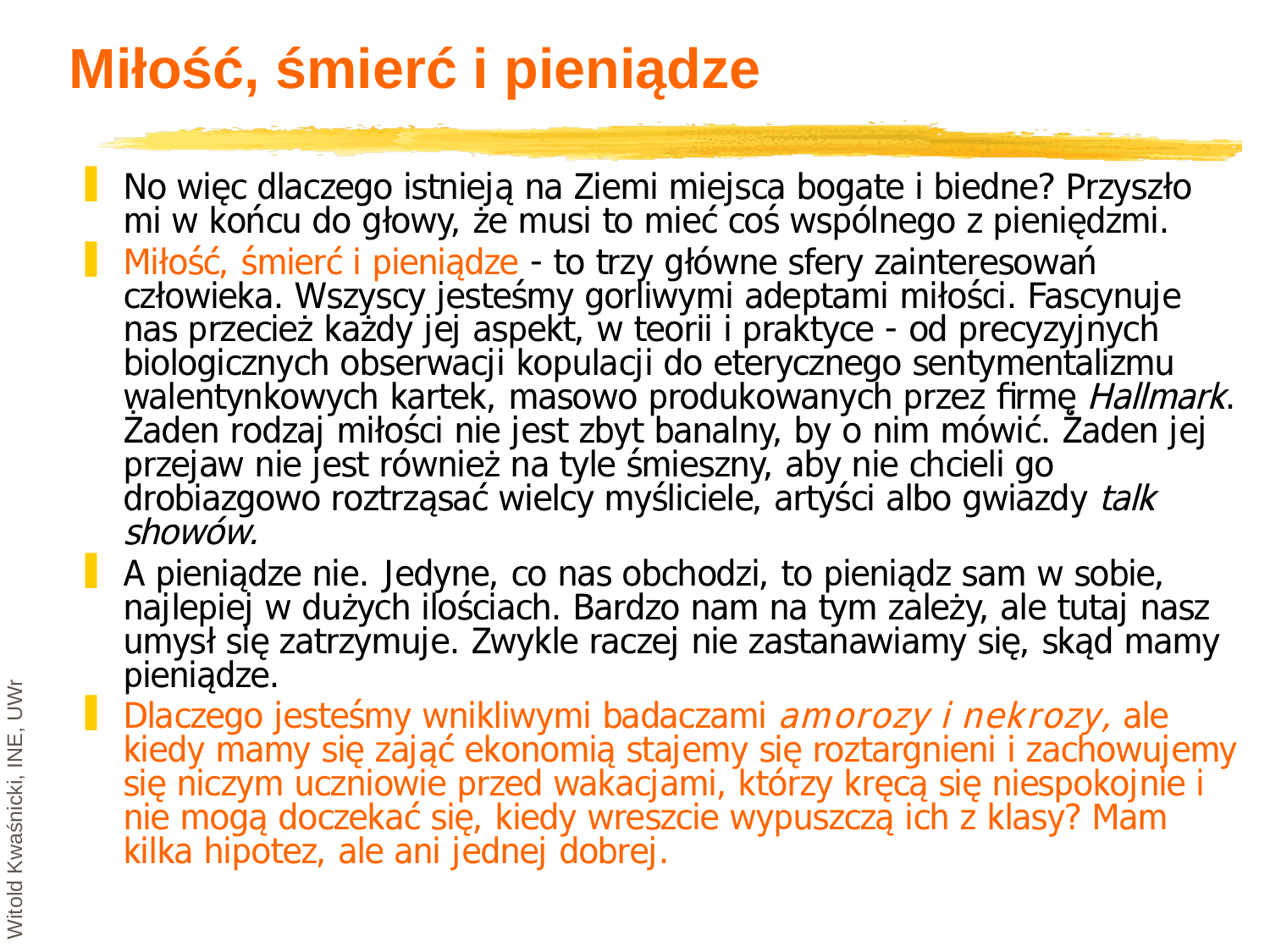

# Miłość, śmierć i pieniądze
No więc dlaczego istnieją na Ziemi miejsca bogate i biedne? Przyszło mi w końcu do głowy, że musi to mieć coś wspólnego z pieniędzmi.
Miłość, śmierć i pieniądze - to trzy główne sfery zainteresowań człowieka. Wszyscy jesteśmy gorliwymi adeptami miłości. Fascynuje nas przecież każdy jej aspekt, w teorii i praktyce - od precyzyjnych biologicznych obserwacji kopulacji do eterycznego sentymentalizmu walentynkowych kartek, masowo produkowanych przez firmę Hallmark. Żaden rodzaj miłości nie jest zbyt banalny, by o nim mówić. Żaden jej przejaw nie jest również na tyle śmieszny, aby nie chcieli go drobiazgowo roztrząsać wielcy myśliciele, artyści albo gwiazdy talk showów.
A pieniądze nie. Jedyne, co nas obchodzi, to pieniądz sam w sobie, najlepiej w dużych ilościach. Bardzo nam na tym zależy, ale tutaj nasz umysł się zatrzymuje. Zwykle raczej nie zastanawiamy się, skąd mamy pieniądze.
Dlaczego jesteśmy wnikliwymi badaczami amorozy i nekrozy, ale kiedy mamy się zająć ekonomią stajemy się roztargnieni i zachowujemy się niczym uczniowie przed wakacjami, którzy kręcą się niespokojnie i nie mogą doczekać się, kiedy wreszcie wypuszczą ich z klasy? Mam kilka hipotez, ale ani jednej dobrej.
Witold Kwaśnicki, INE, UWr